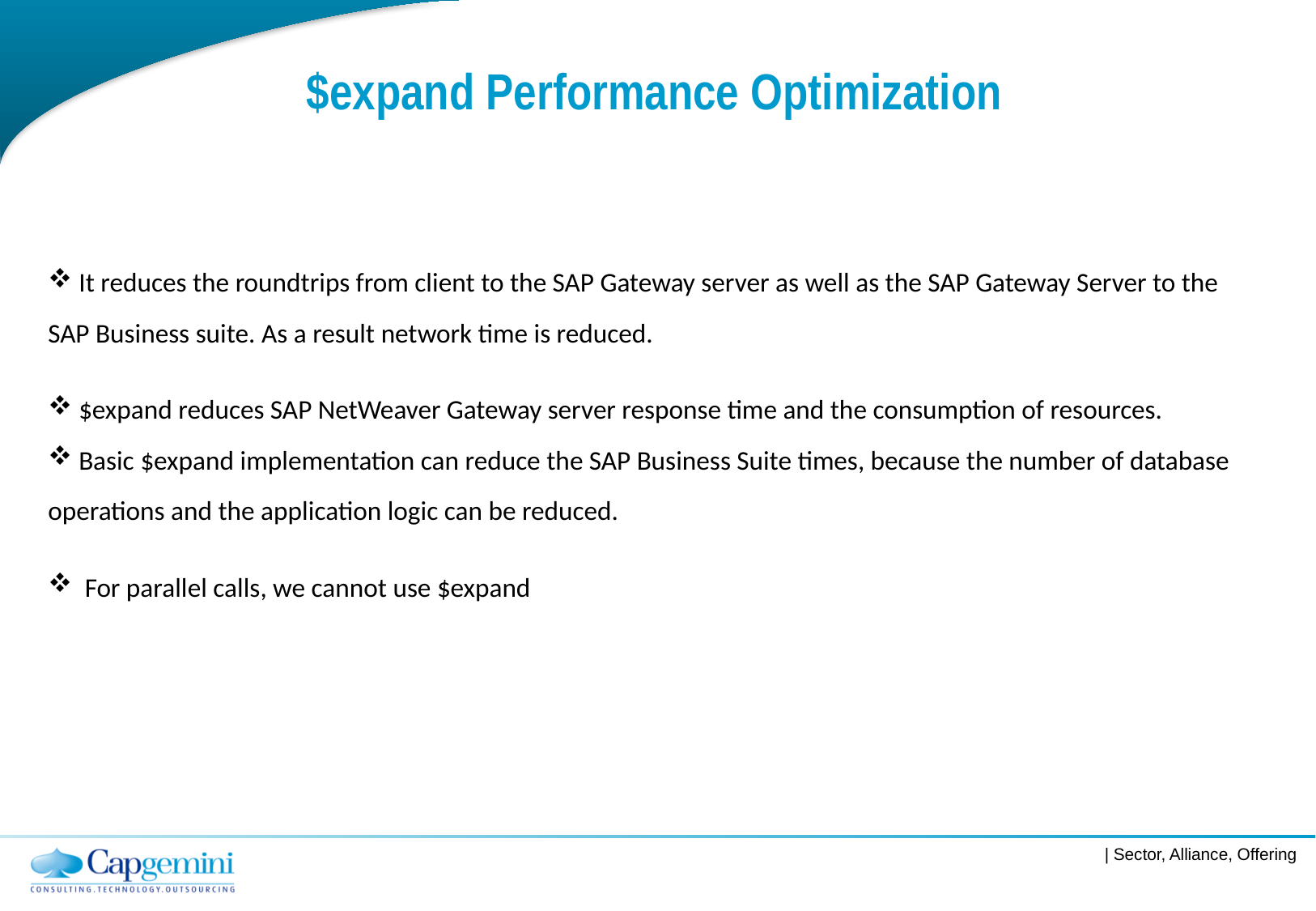

# $expand Performance Optimization

 It reduces the roundtrips from client to the SAP Gateway server as well as the SAP Gateway Server to the SAP Business suite. As a result network time is reduced.
 $expand reduces SAP NetWeaver Gateway server response time and the consumption of resources.
 Basic $expand implementation can reduce the SAP Business Suite times, because the number of database operations and the application logic can be reduced.
  For parallel calls, we cannot use $expand